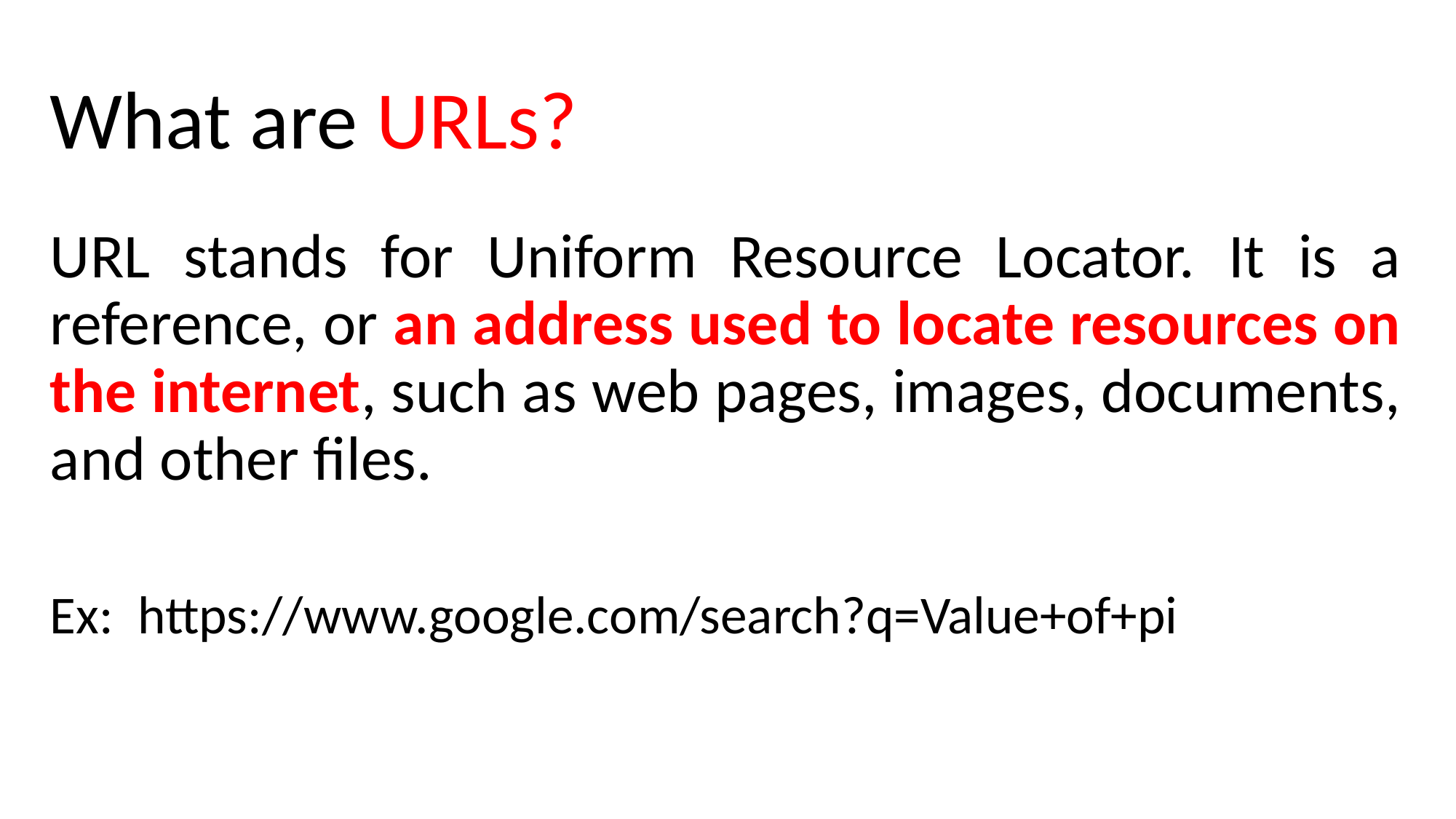

# What are URLs?
URL stands for Uniform Resource Locator. It is a reference, or an address used to locate resources on the internet, such as web pages, images, documents, and other files.

Ex:  https://www.google.com/search?q=Value+of+pi